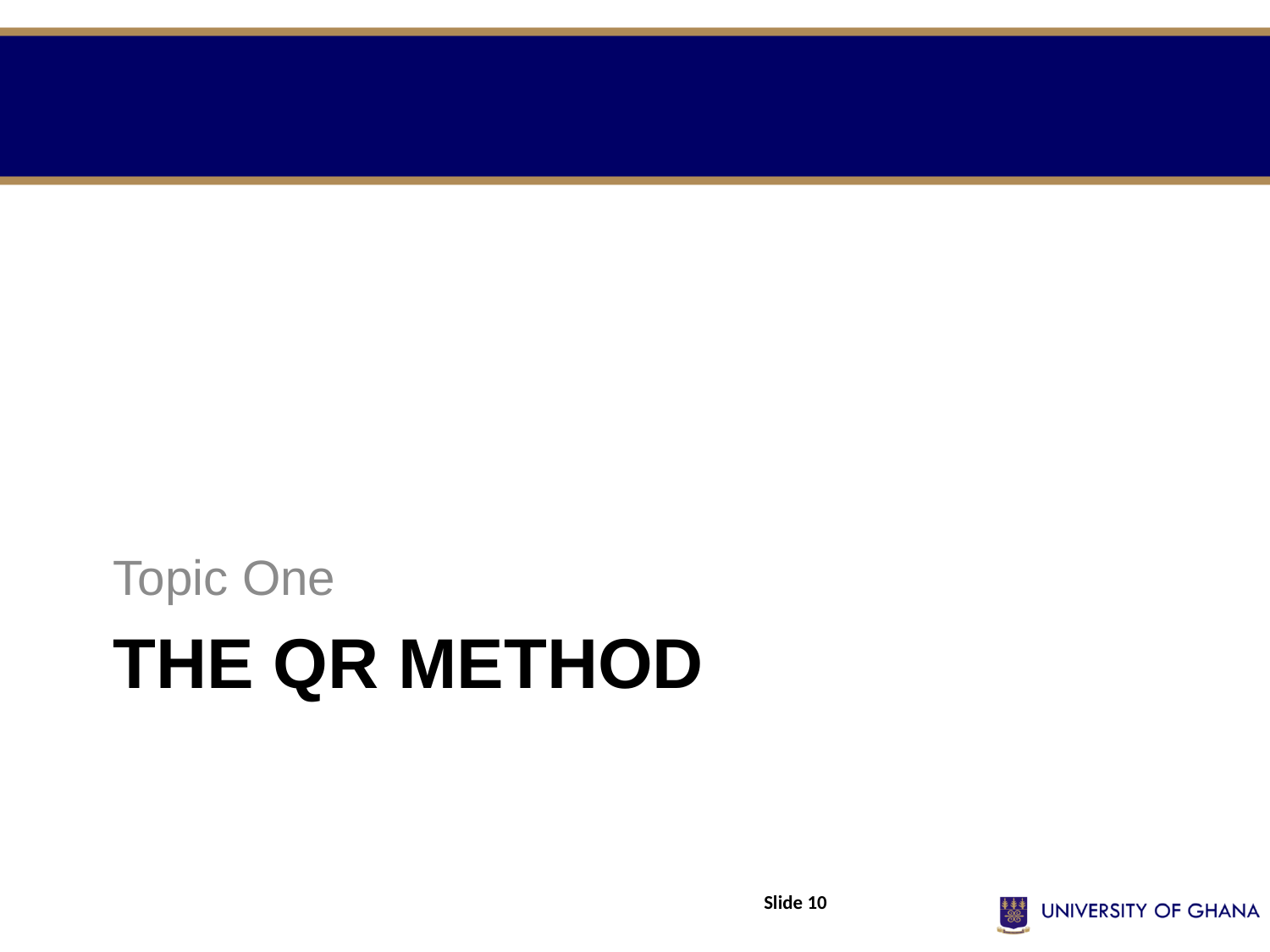

Topic One
# The QR MEthod
Slide 10